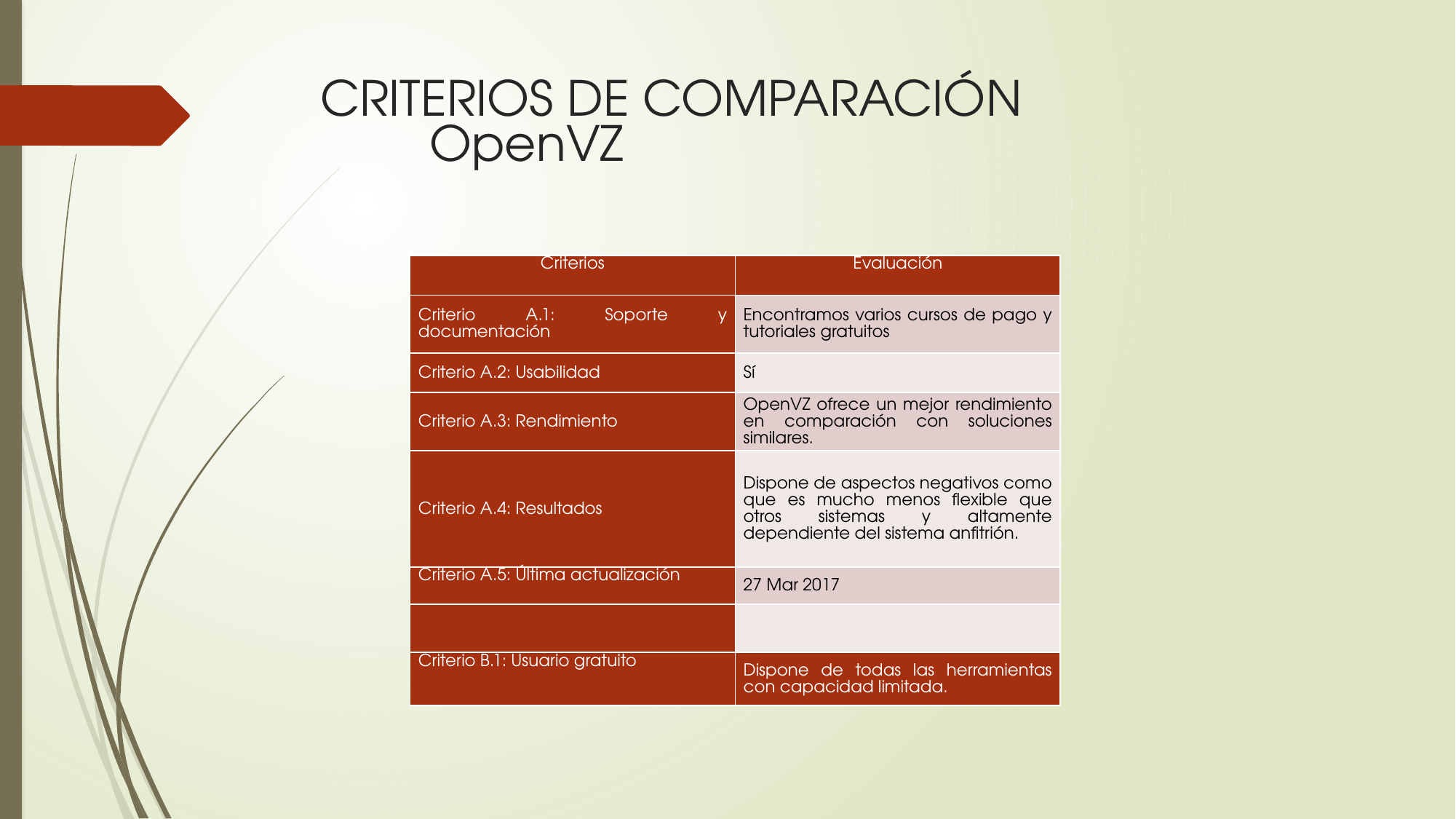

# CRITERIOS DE COMPARACIÓN OpenVZ
| Criterios | Evaluación |
| --- | --- |
| Criterio A.1: Soporte y documentación | Encontramos varios cursos de pago y tutoriales gratuitos |
| Criterio A.2: Usabilidad | Sí |
| Criterio A.3: Rendimiento | OpenVZ ofrece un mejor rendimiento en comparación con soluciones similares. |
| Criterio A.4: Resultados | Dispone de aspectos negativos como que es mucho menos flexible que otros sistemas y altamente dependiente del sistema anfitrión. |
| Criterio A.5: Última actualización | 27 Mar 2017 |
|  |  |
| Criterio B.1: Usuario gratuito | Dispone de todas las herramientas con capacidad limitada. |
| --- | --- |